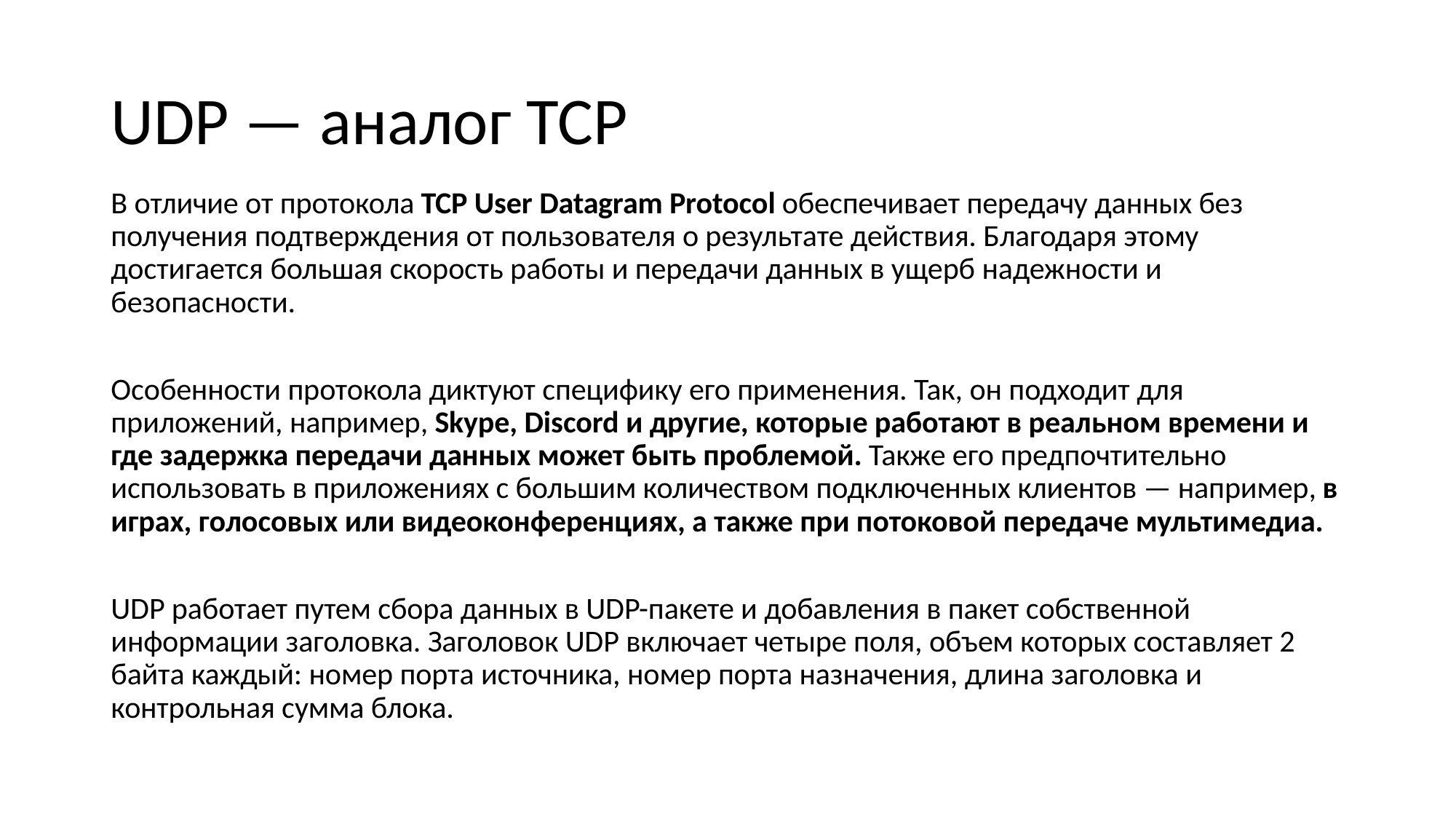

# UDP — аналог TCP
В отличие от протокола ТСР User Datagram Protocol обеспечивает передачу данных без получения подтверждения от пользователя о результате действия. Благодаря этому достигается большая скорость работы и передачи данных в ущерб надежности и безопасности.

Особенности протокола диктуют специфику его применения. Так, он подходит для приложений, например, Skype, Discord и другие, которые работают в реальном времени и где задержка передачи данных может быть проблемой. Также его предпочтительно использовать в приложениях с большим количеством подключенных клиентов — например, в играх, голосовых или видеоконференциях, а также при потоковой передаче мультимедиа.

UDP работает путем сбора данных в UDP-пакете и добавления в пакет собственной информации заголовка. Заголовок UDP включает четыре поля, объем которых составляет 2 байта каждый: номер порта источника, номер порта назначения, длина заголовка и контрольная сумма блока.